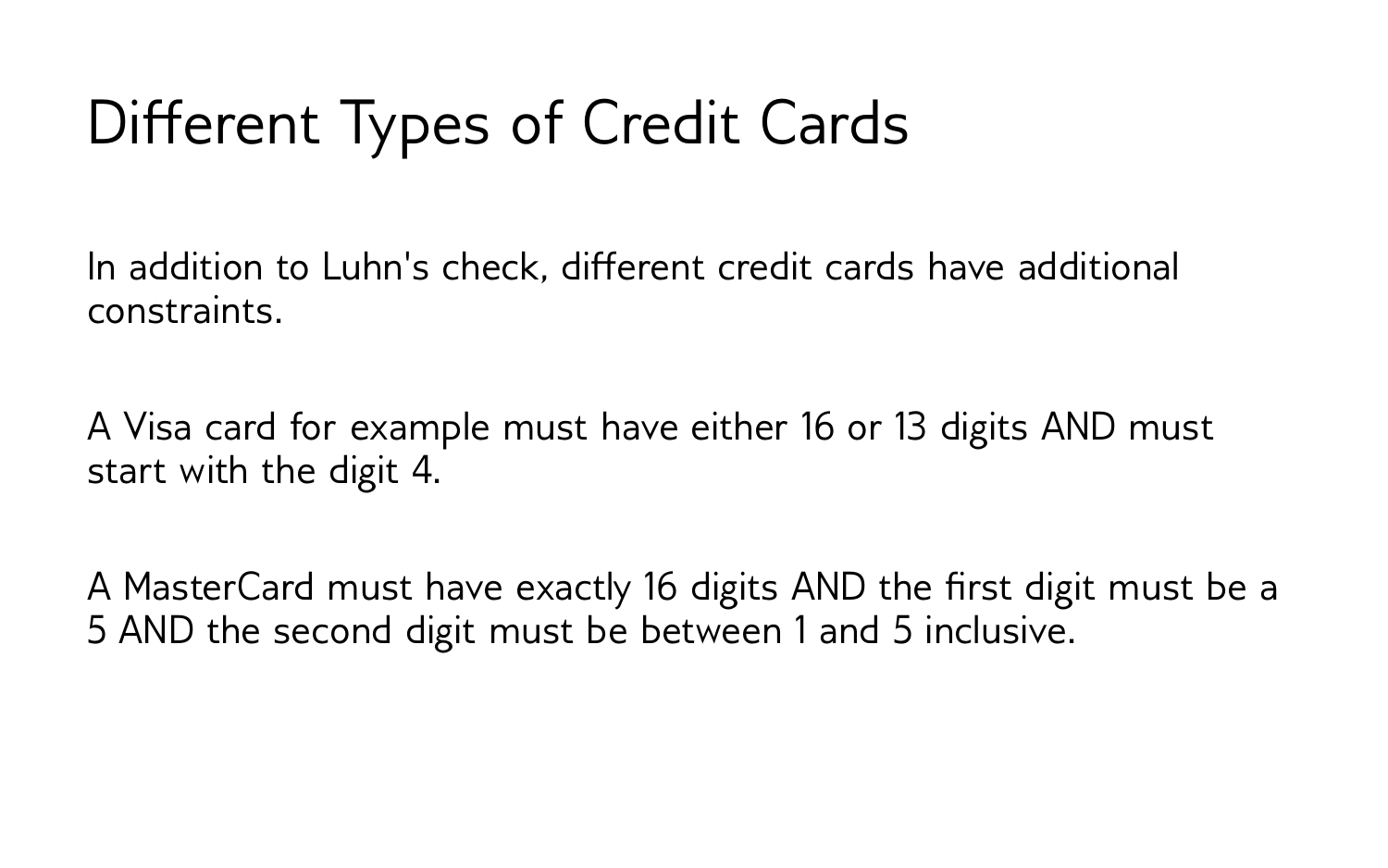

# Different Types of Credit Cards

In addition to Luhn's check, different credit cards have additional constraints.

A Visa card for example must have either 16 or 13 digits AND must start with the digit 4.

A MasterCard must have exactly 16 digits AND the first digit must be a 5 AND the second digit must be between 1 and 5 inclusive.